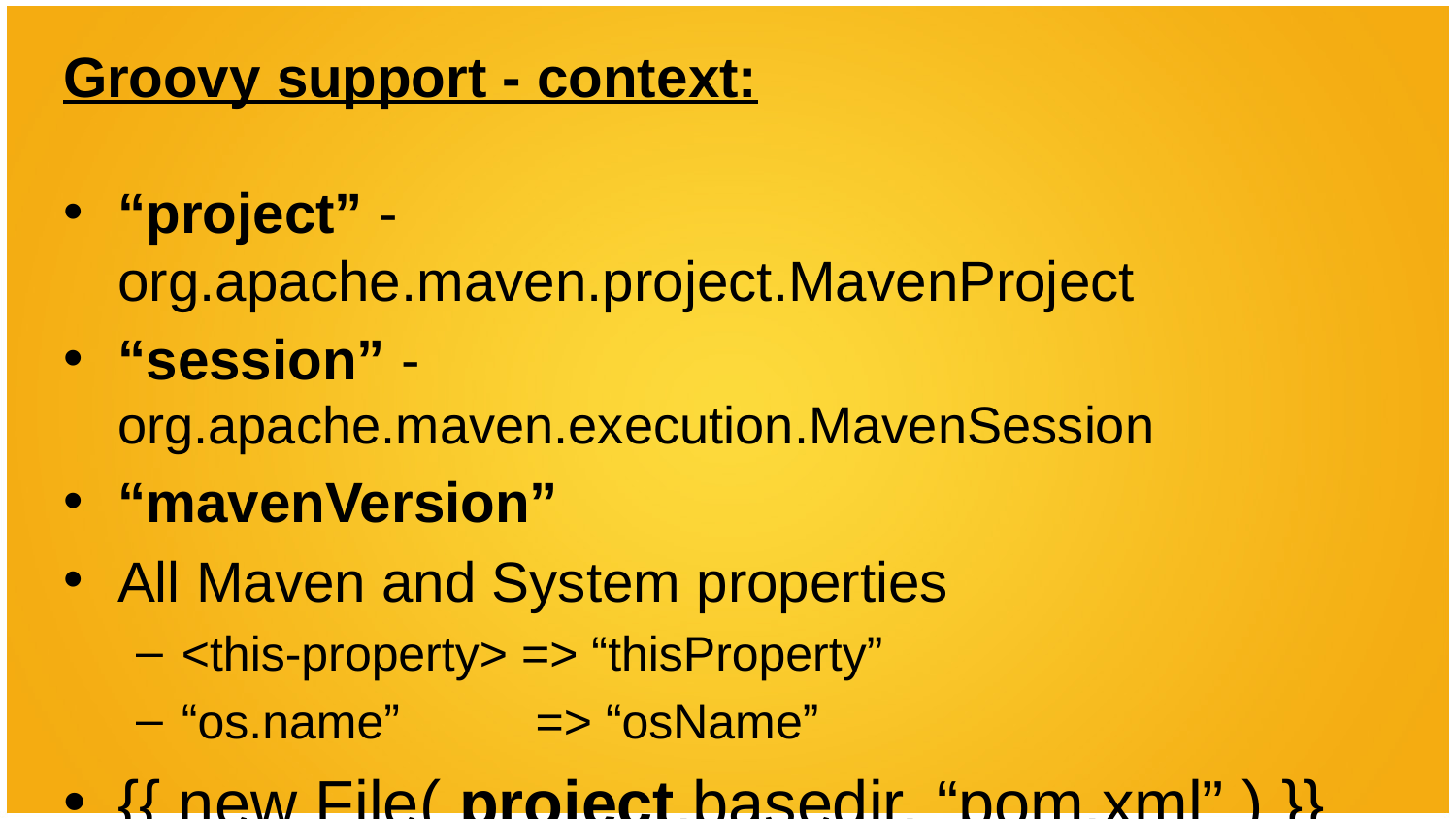

Groovy support - context:

“project” - org.apache.maven.project.MavenProject
“session” - org.apache.maven.execution.MavenSession
“mavenVersion”
All Maven and System properties
<this-property> => “thisProperty”
“os.name”          => “osName”
{{ new File( project.basedir, “pom.xml” ) }}